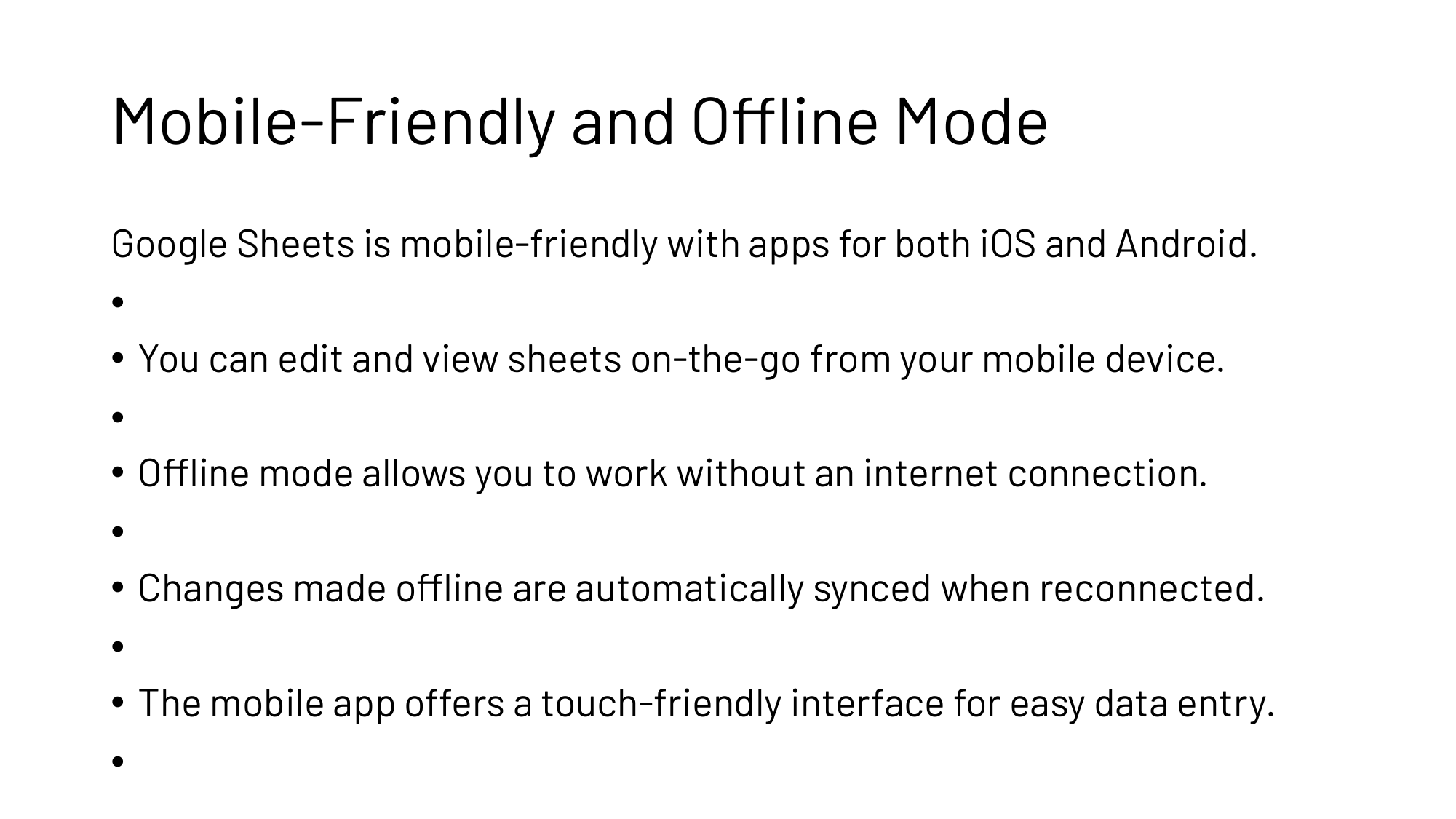

# Mobile-Friendly and Offline Mode
Google Sheets is mobile-friendly with apps for both iOS and Android.

You can edit and view sheets on-the-go from your mobile device.

Offline mode allows you to work without an internet connection.

Changes made offline are automatically synced when reconnected.

The mobile app offers a touch-friendly interface for easy data entry.